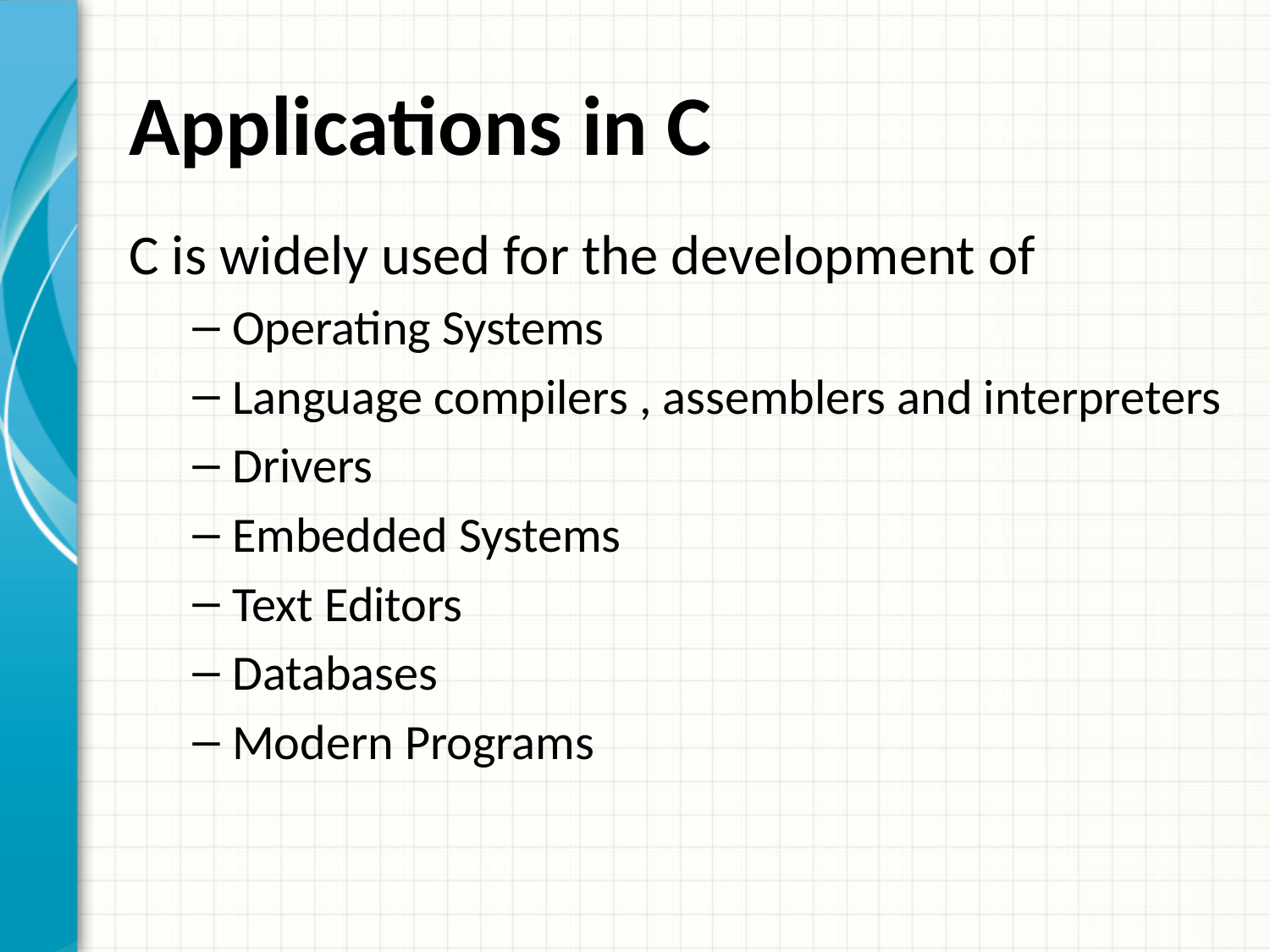

# Applications in C
C is widely used for the development of
Operating Systems
Language compilers , assemblers and interpreters
Drivers
Embedded Systems
Text Editors
Databases
Modern Programs